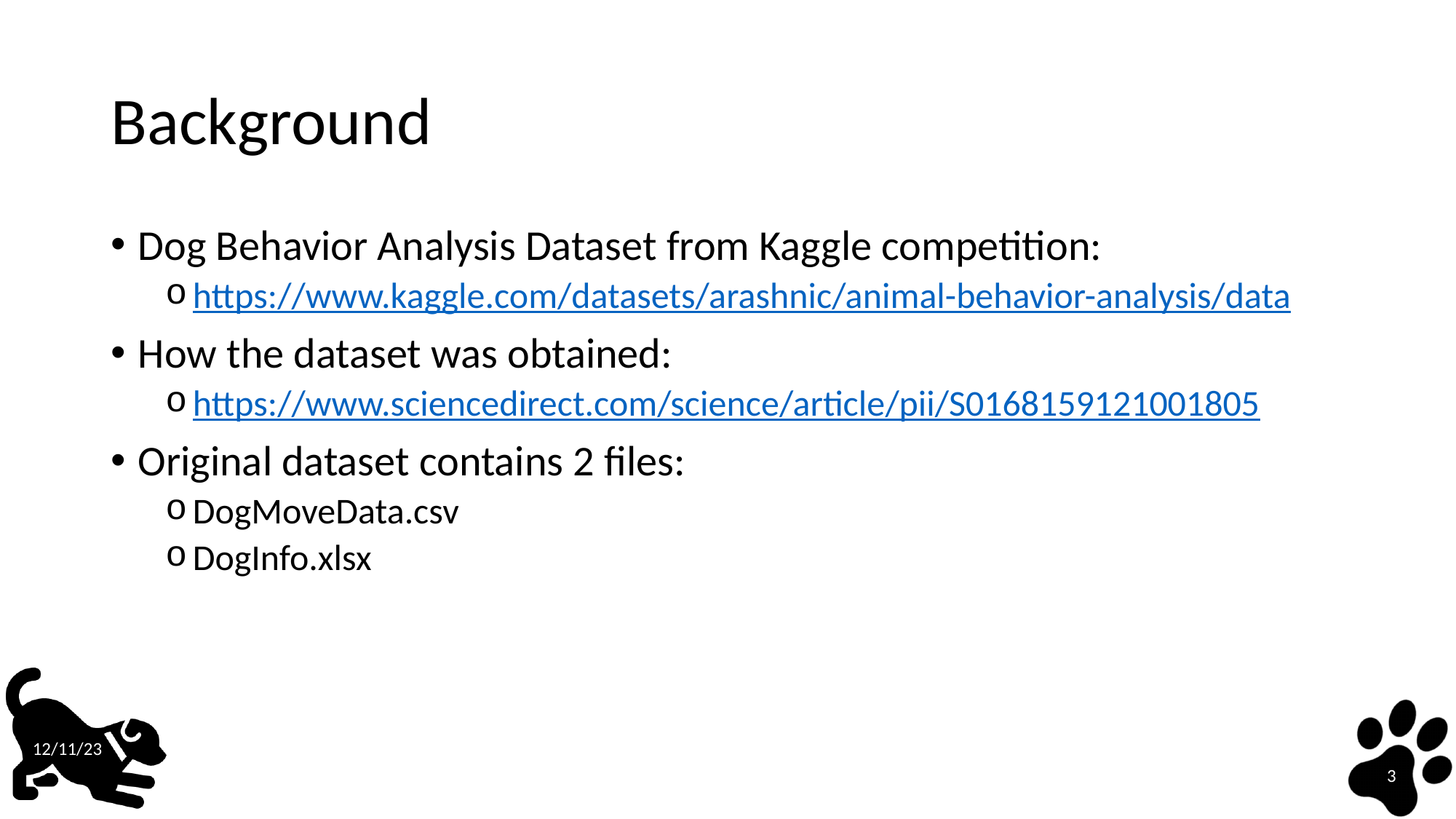

# Background
Dog Behavior Analysis Dataset from Kaggle competition:
https://www.kaggle.com/datasets/arashnic/animal-behavior-analysis/data
How the dataset was obtained:
https://www.sciencedirect.com/science/article/pii/S0168159121001805
Original dataset contains 2 files:
DogMoveData.csv
DogInfo.xlsx
12/11/23
3